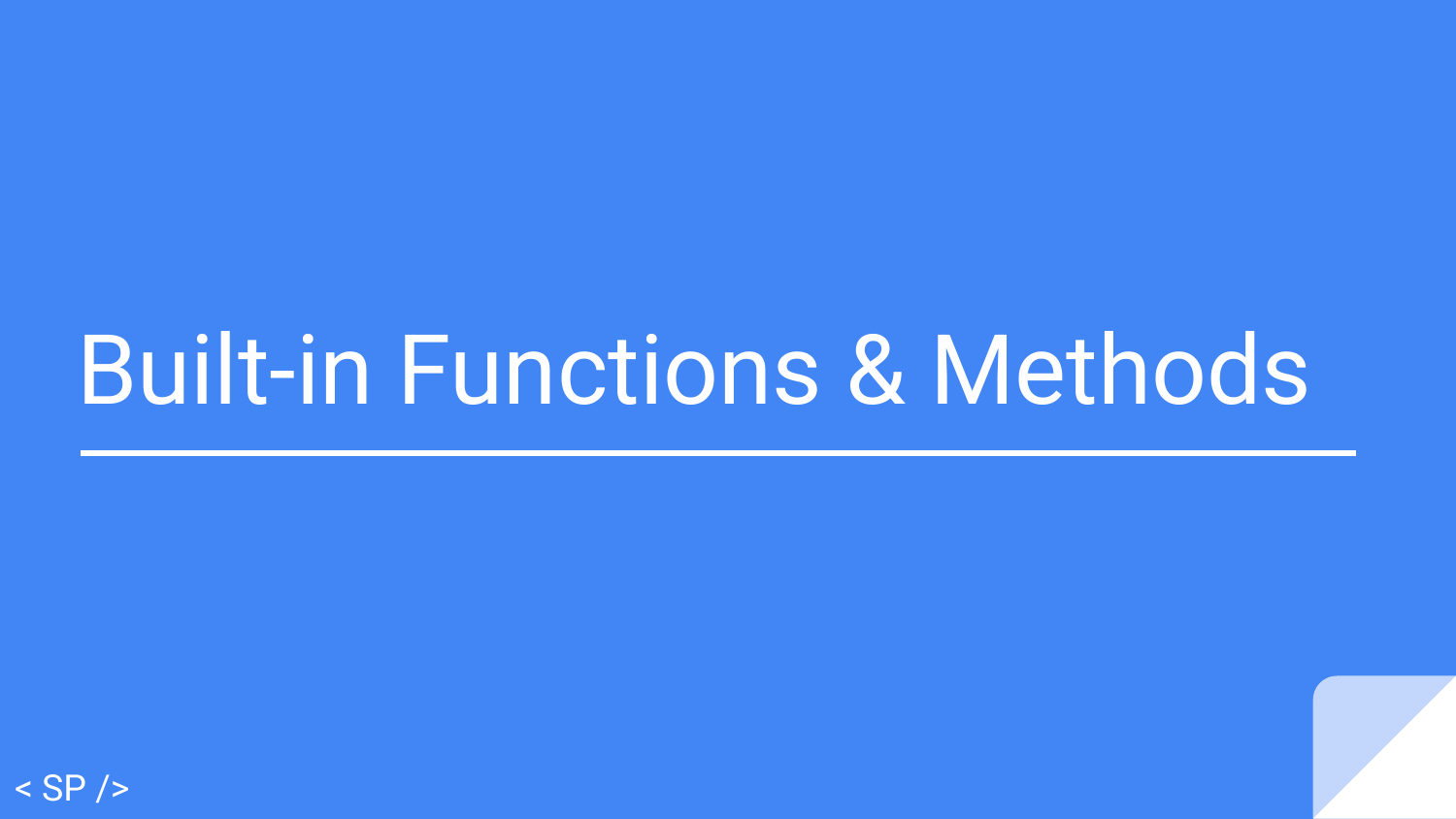

# Built-in Functions & Methods
< SP />